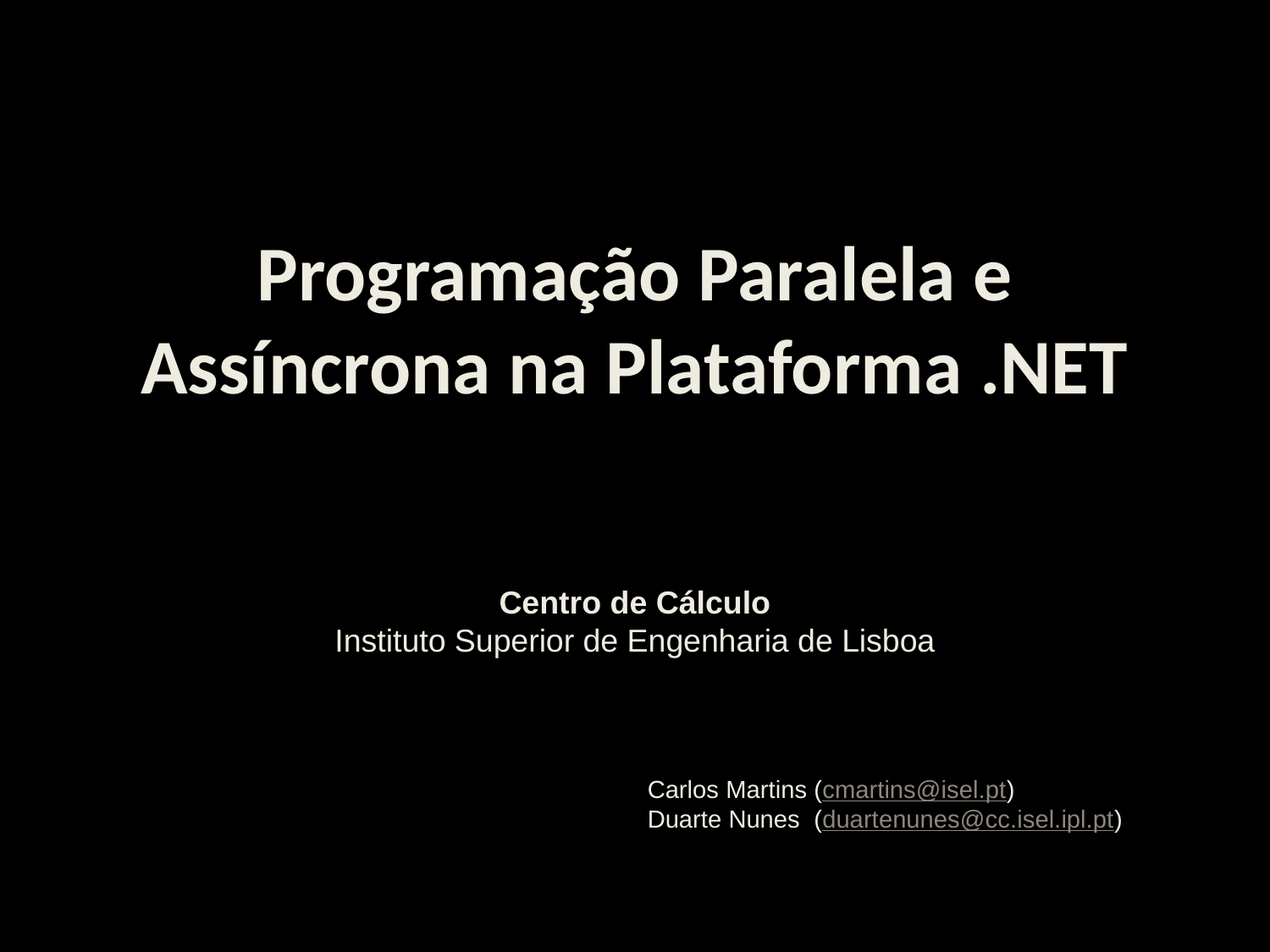

# Programação Paralela e Assíncrona na Plataforma .NET
Centro de Cálculo
Instituto Superior de Engenharia de Lisboa
Carlos Martins (cmartins@isel.pt)
Duarte Nunes  (duartenunes@cc.isel.ipl.pt)